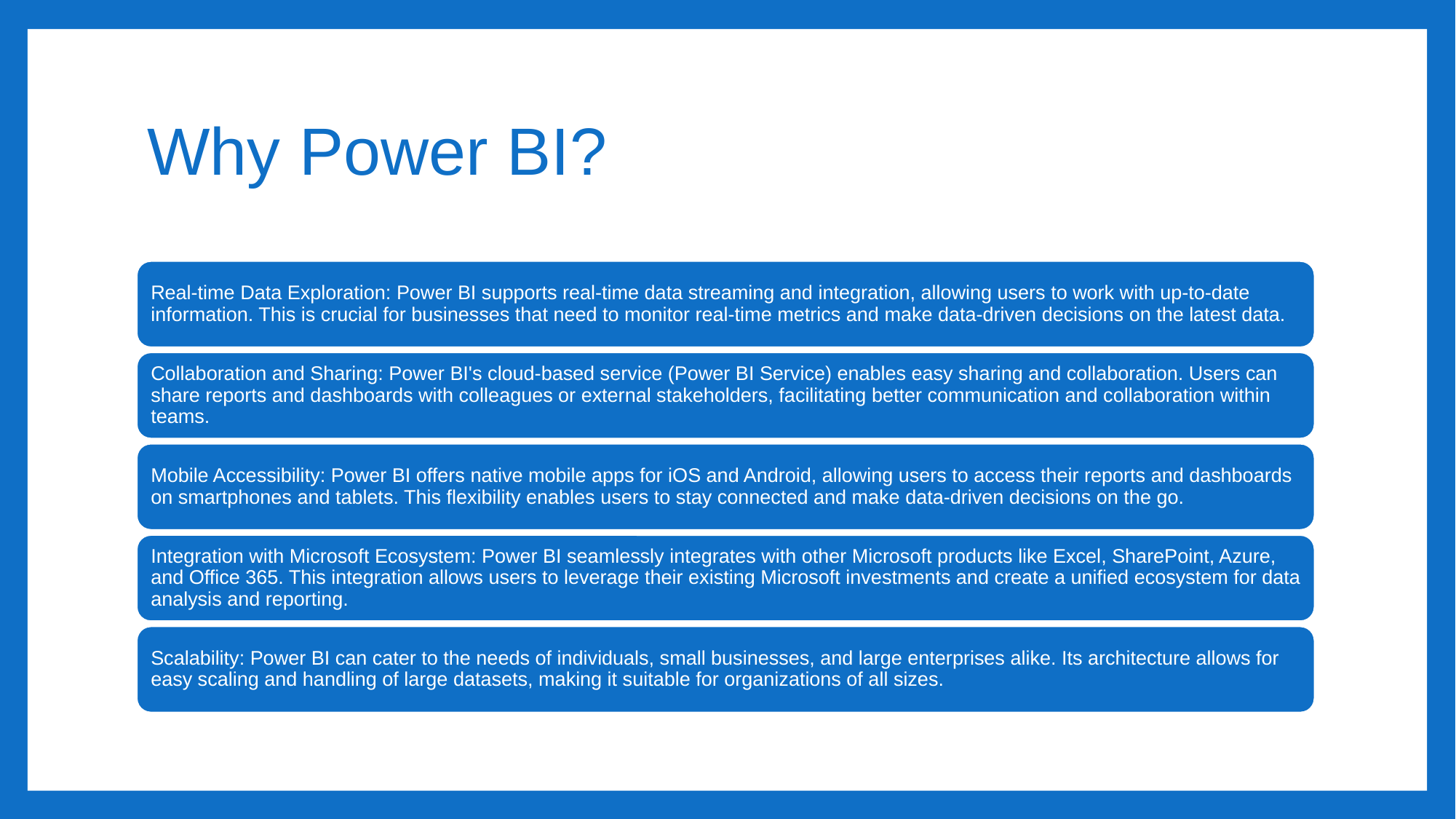

# Why Power BI?
Real-time Data Exploration: Power BI supports real-time data streaming and integration, allowing users to work with up-to-date information. This is crucial for businesses that need to monitor real-time metrics and make data-driven decisions on the latest data.
Collaboration and Sharing: Power BI's cloud-based service (Power BI Service) enables easy sharing and collaboration. Users can share reports and dashboards with colleagues or external stakeholders, facilitating better communication and collaboration within teams.
Mobile Accessibility: Power BI offers native mobile apps for iOS and Android, allowing users to access their reports and dashboards on smartphones and tablets. This flexibility enables users to stay connected and make data-driven decisions on the go.
Integration with Microsoft Ecosystem: Power BI seamlessly integrates with other Microsoft products like Excel, SharePoint, Azure, and Office 365. This integration allows users to leverage their existing Microsoft investments and create a unified ecosystem for data analysis and reporting.
Scalability: Power BI can cater to the needs of individuals, small businesses, and large enterprises alike. Its architecture allows for easy scaling and handling of large datasets, making it suitable for organizations of all sizes.